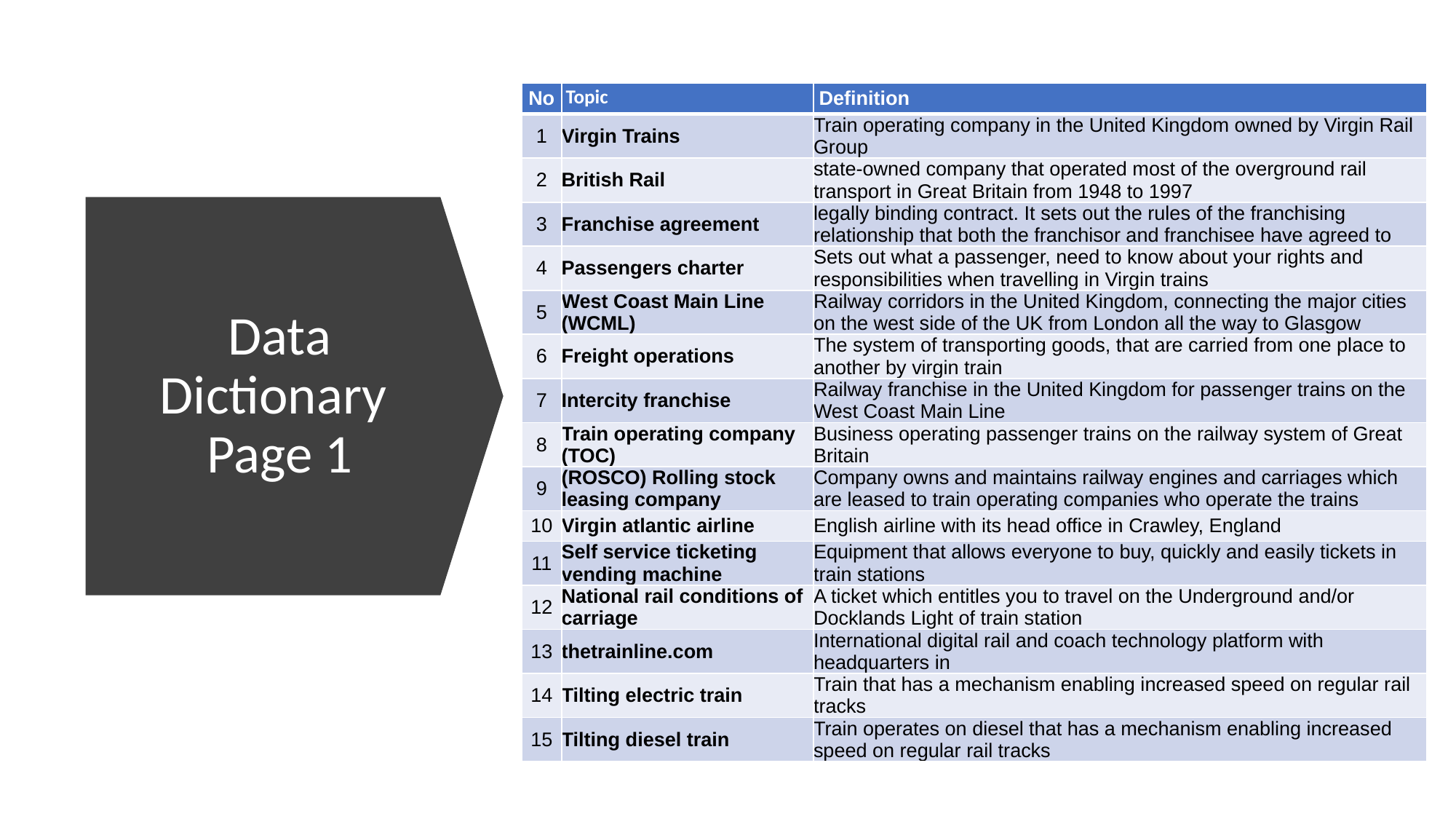

| No | Topic | Definition |
| --- | --- | --- |
| 1 | Virgin Trains | Train operating company in the United Kingdom owned by Virgin Rail Group |
| 2 | British Rail | state-owned company that operated most of the overground rail transport in Great Britain from 1948 to 1997 |
| 3 | Franchise agreement | legally binding contract. It sets out the rules of the franchising relationship that both the franchisor and franchisee have agreed to |
| 4 | Passengers charter | Sets out what a passenger, need to know about your rights and responsibilities when travelling in Virgin trains |
| 5 | West Coast Main Line (WCML) | Railway corridors in the United Kingdom, connecting the major cities on the west side of the UK from London all the way to Glasgow |
| 6 | Freight operations | The system of transporting goods, that are carried from one place to another by virgin train |
| 7 | Intercity franchise | Railway franchise in the United Kingdom for passenger trains on the West Coast Main Line |
| 8 | Train operating company (TOC) | Business operating passenger trains on the railway system of Great Britain |
| 9 | (ROSCO) Rolling stock leasing company | Company owns and maintains railway engines and carriages which are leased to train operating companies who operate the trains |
| 10 | Virgin atlantic airline | English airline with its head office in Crawley, England |
| 11 | Self service ticketing vending machine | Equipment that allows everyone to buy, quickly and easily tickets in train stations |
| 12 | National rail conditions of carriage | A ticket which entitles you to travel on the Underground and/or Docklands Light of train station |
| 13 | thetrainline.com | International digital rail and coach technology platform with headquarters in |
| 14 | Tilting electric train | Train that has a mechanism enabling increased speed on regular rail tracks |
| 15 | Tilting diesel train | Train operates on diesel that has a mechanism enabling increased speed on regular rail tracks |

# Data Dictionary
Page 1